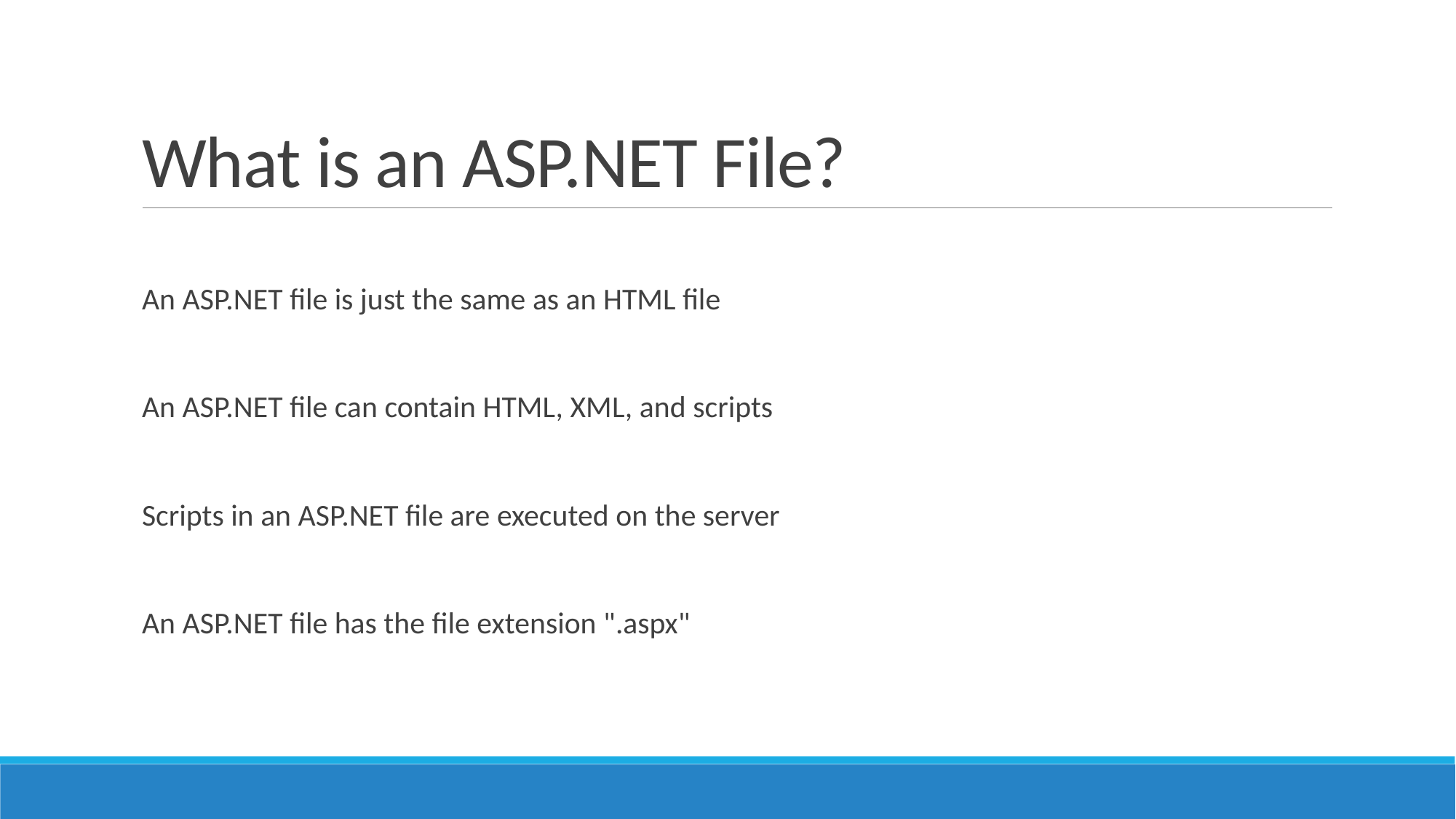

# What is an ASP.NET File?

An ASP.NET file is just the same as an HTML file

An ASP.NET file can contain HTML, XML, and scripts

Scripts in an ASP.NET file are executed on the server

An ASP.NET file has the file extension ".aspx"